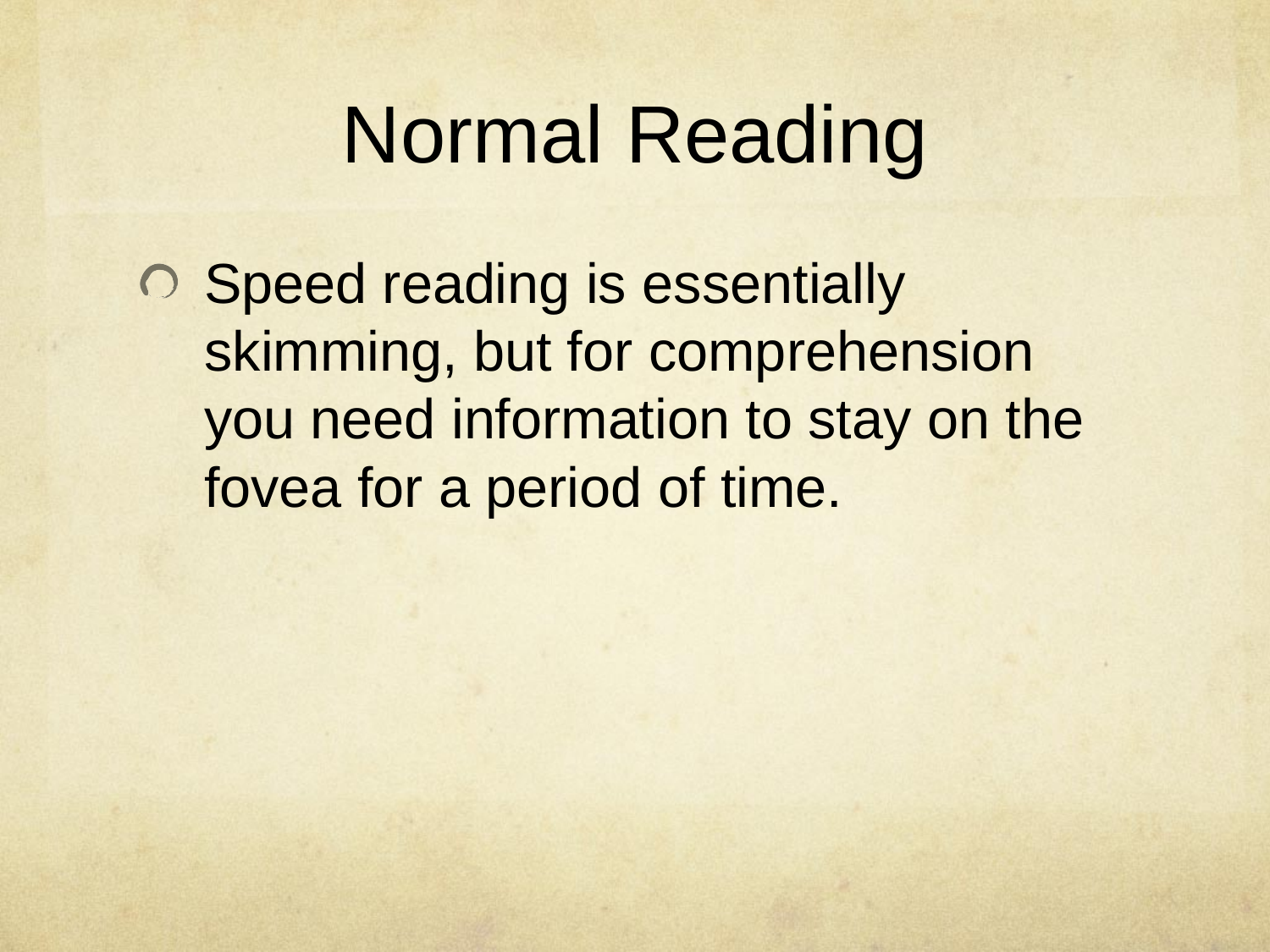

# Normal Reading
Speed reading is essentially skimming, but for comprehension you need information to stay on the fovea for a period of time.